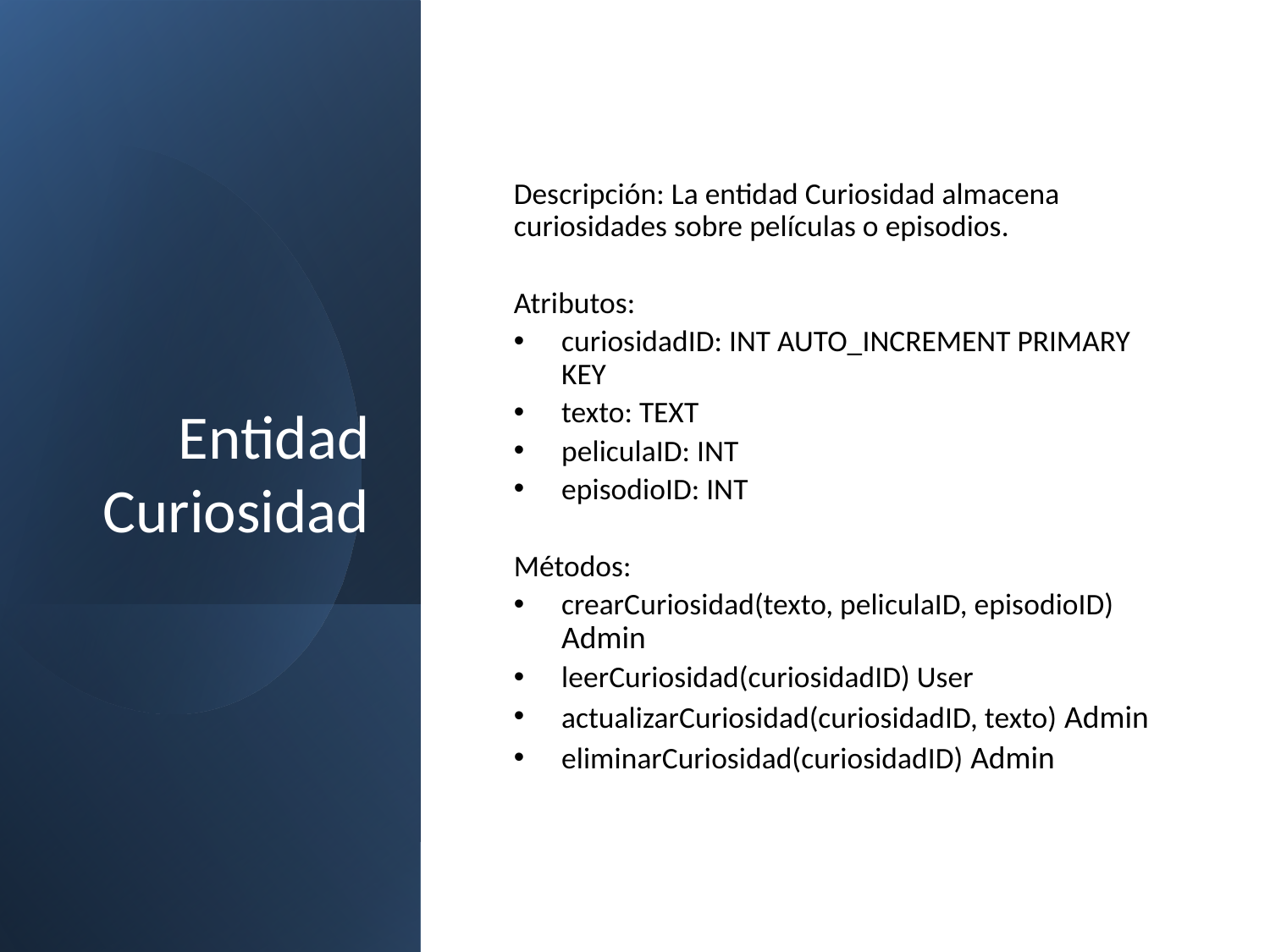

# Entidad Curiosidad

Descripción: La entidad Curiosidad almacena curiosidades sobre películas o episodios.

Atributos:
curiosidadID: INT AUTO_INCREMENT PRIMARY KEY
texto: TEXT
peliculaID: INT
episodioID: INT

Métodos:
crearCuriosidad(texto, peliculaID, episodioID) Admin
leerCuriosidad(curiosidadID) User
actualizarCuriosidad(curiosidadID, texto) Admin
eliminarCuriosidad(curiosidadID) Admin